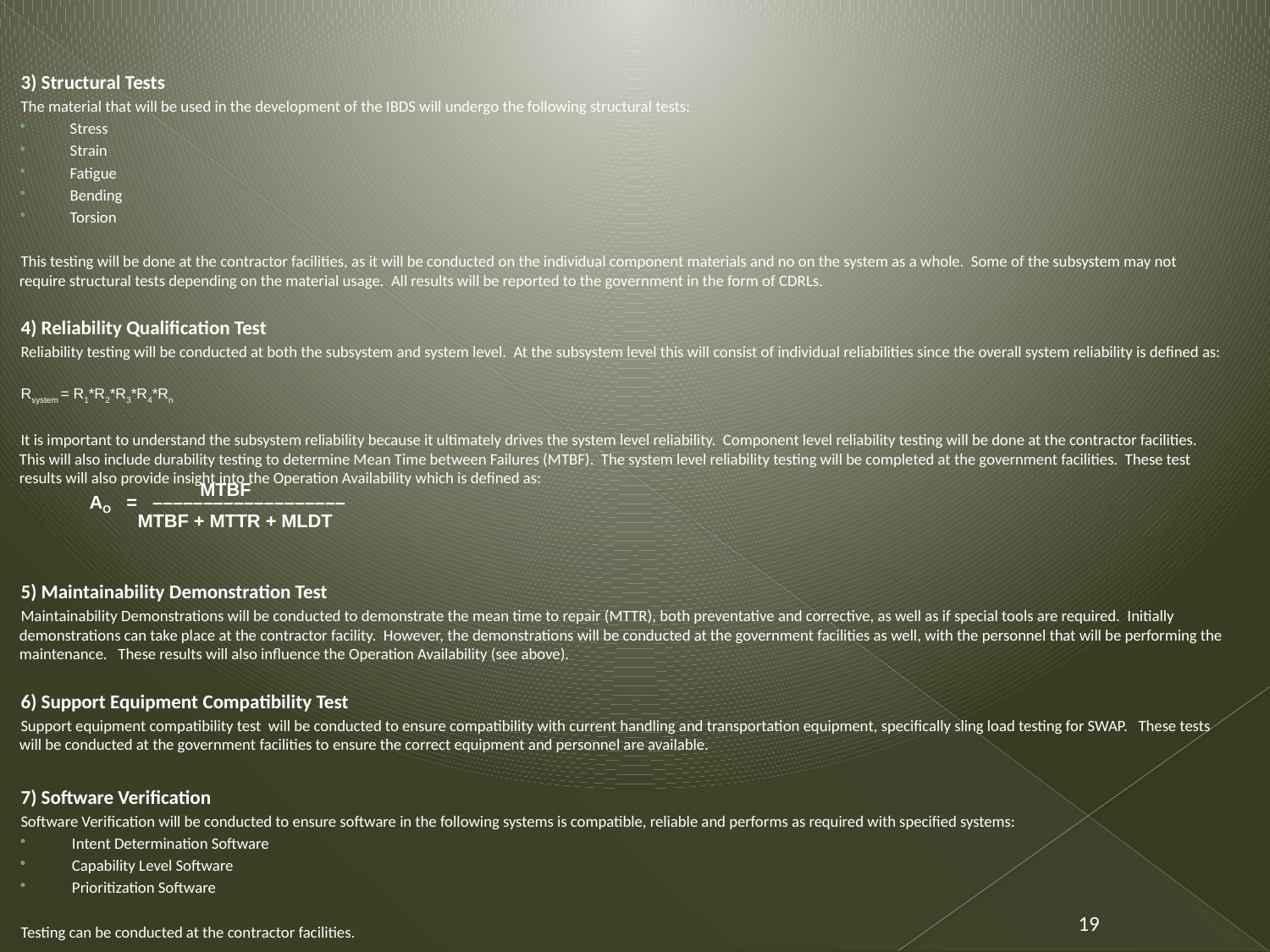

3) Structural Tests
The material that will be used in the development of the IBDS will undergo the following structural tests:
Stress
Strain
Fatigue
Bending
Torsion

This testing will be done at the contractor facilities, as it will be conducted on the individual component materials and no on the system as a whole.  Some of the subsystem may not require structural tests depending on the material usage.  All results will be reported to the government in the form of CDRLs.

4) Reliability Qualification Test
Reliability testing will be conducted at both the subsystem and system level.  At the subsystem level this will consist of individual reliabilities since the overall system reliability is defined as:

Rsystem = R1*R2*R3*R4*Rn

It is important to understand the subsystem reliability because it ultimately drives the system level reliability.  Component level reliability testing will be done at the contractor facilities.  This will also include durability testing to determine Mean Time between Failures (MTBF).  The system level reliability testing will be completed at the government facilities.  These test results will also provide insight into the Operation Availability which is defined as:

5) Maintainability Demonstration Test
Maintainability Demonstrations will be conducted to demonstrate the mean time to repair (MTTR), both preventative and corrective, as well as if special tools are required.  Initially demonstrations can take place at the contractor facility.  However, the demonstrations will be conducted at the government facilities as well, with the personnel that will be performing the maintenance.   These results will also influence the Operation Availability (see above).

6) Support Equipment Compatibility Test
Support equipment compatibility test  will be conducted to ensure compatibility with current handling and transportation equipment, specifically sling load testing for SWAP.   These tests will be conducted at the government facilities to ensure the correct equipment and personnel are available.

7) Software Verification
Software Verification will be conducted to ensure software in the following systems is compatible, reliable and performs as required with specified systems:
Intent Determination Software
Capability Level Software
Prioritization Software

Testing can be conducted at the contractor facilities.
MTBF
AO   =   –––––––––––––––––––
MTBF + MTTR + MLDT
19